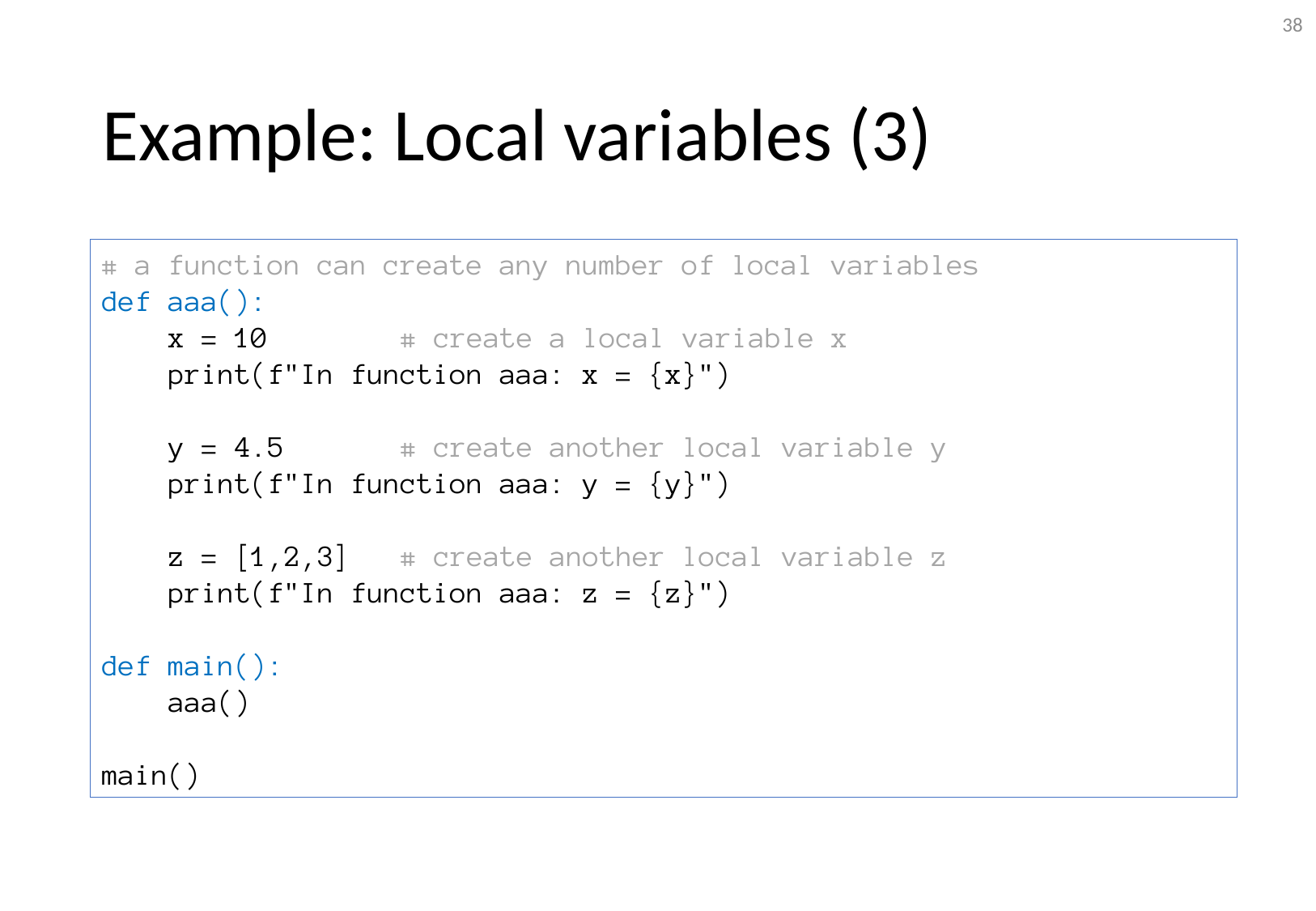

38
# Example: Local variables (3)
# a function can create any number of local variables
def aaa():
    x = 10        # create a local variable x
    print(f"In function aaa: x = {x}")

    y = 4.5       # create another local variable y
    print(f"In function aaa: y = {y}")

    z = [1,2,3]   # create another local variable z
    print(f"In function aaa: z = {z}")

def main():
    aaa()

main()